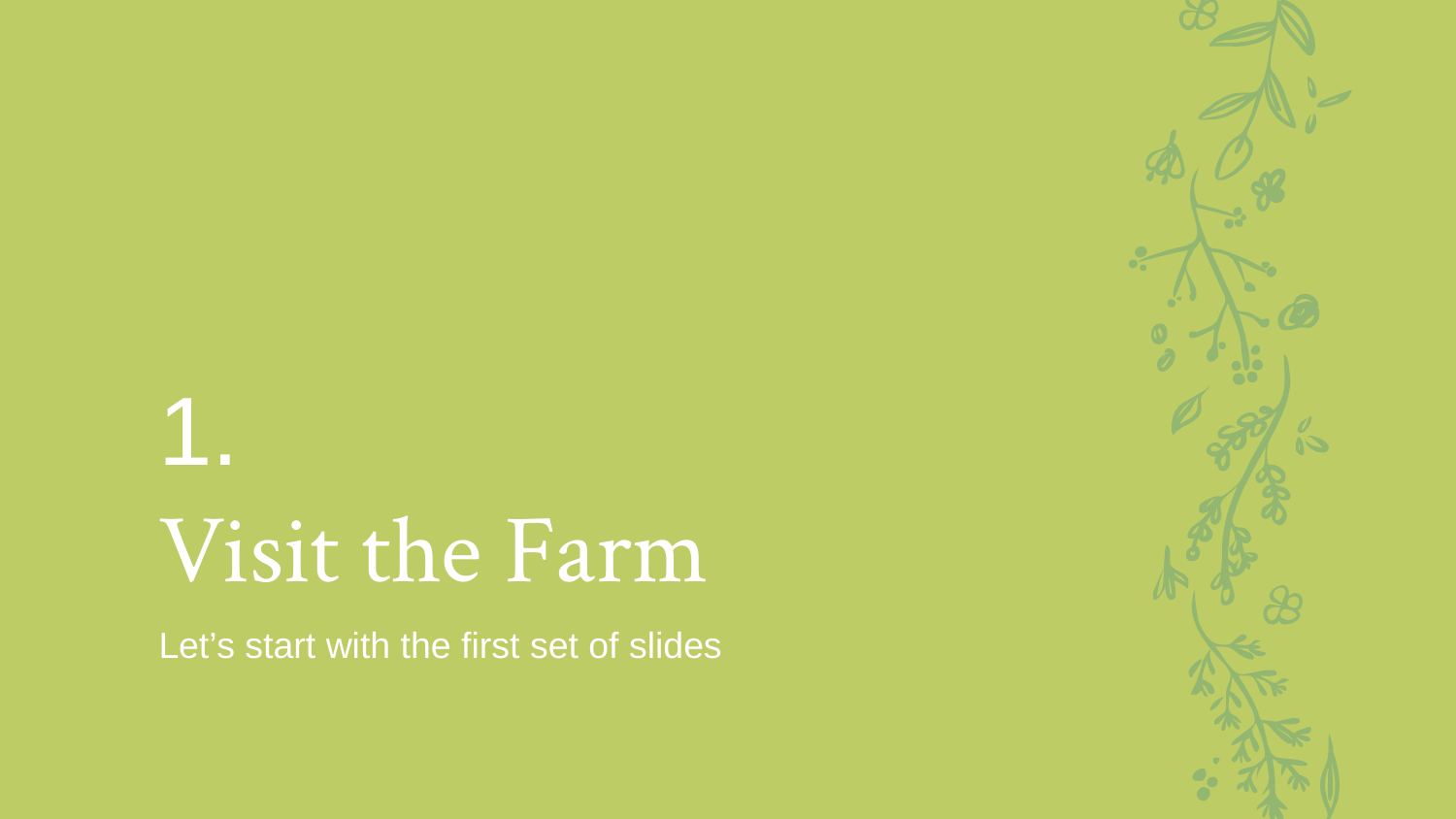

# 1.
Visit the Farm
Let’s start with the first set of slides